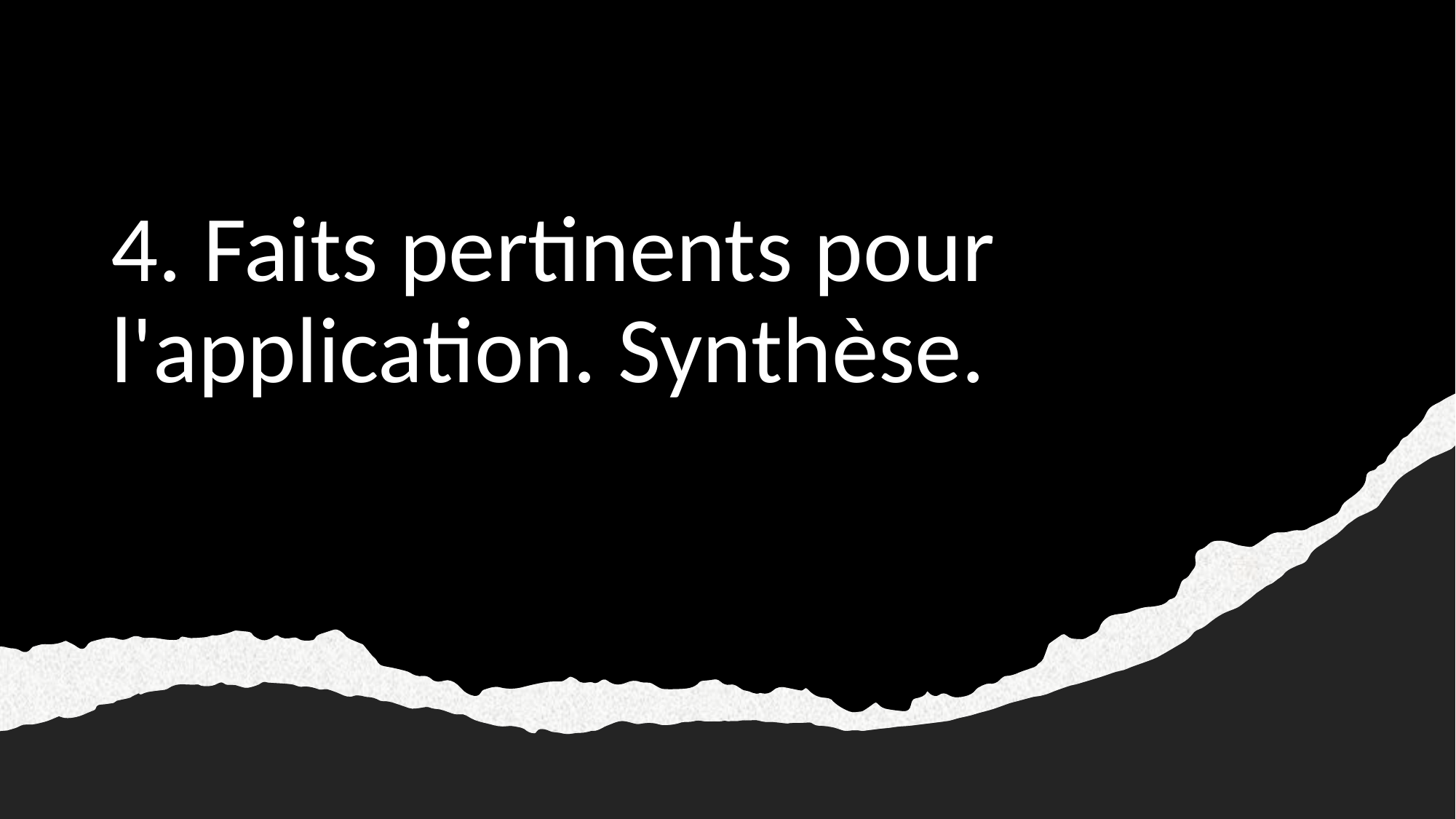

# 4. Faits pertinents pour l'application. Synthèse.